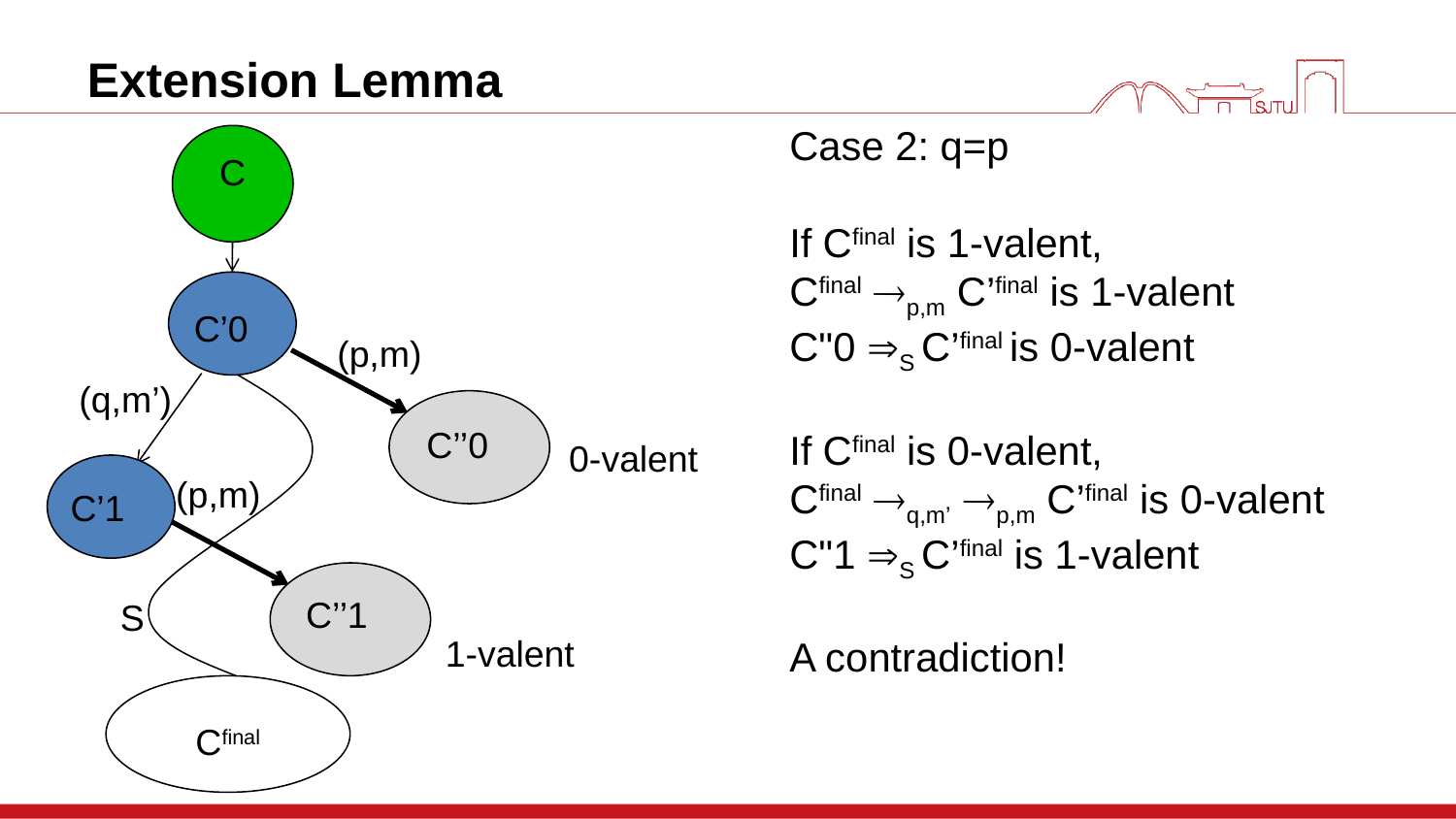

# Extension Lemma
Case 2: q=p

If Cfinal is 1-valent,
Cfinal →p,m C’final is 1-valent
C"0 ⇒S C’final is 0-valent

If Cfinal is 0-valent,
Cfinal →q,m’  →p,m C’final is 0-valent
C"1 ⇒S C’final is 1-valent

A contradiction!

C

C’0
(p,m)
(q,m’)

C’’0
0-valent

(p,m)
C’1

C’’1
S
1-valent

Cfinal